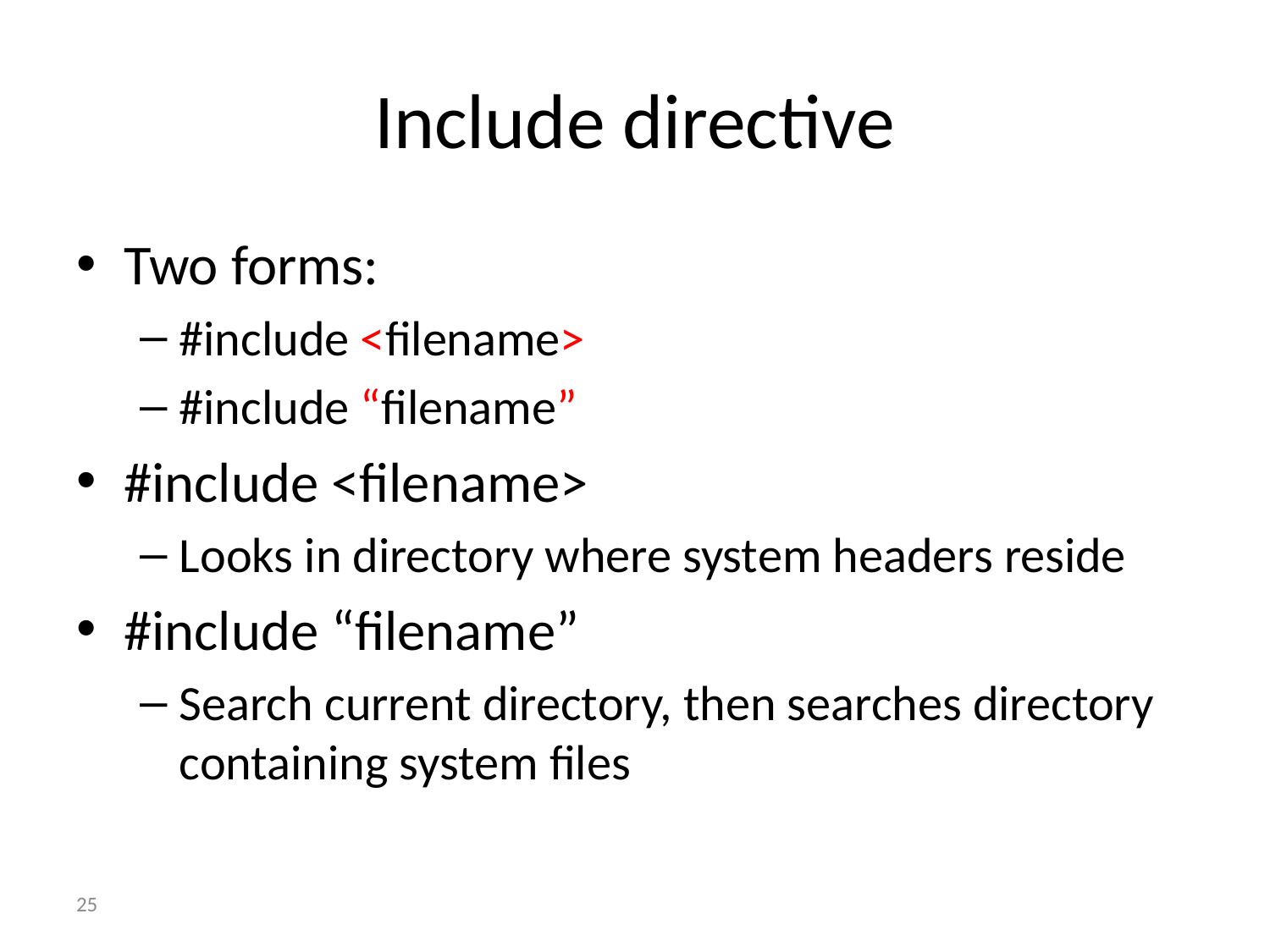

# Include directive
Two forms:
#include <filename>
#include “filename”
#include <filename>
Looks in directory where system headers reside
#include “filename”
Search current directory, then searches directory containing system files

25